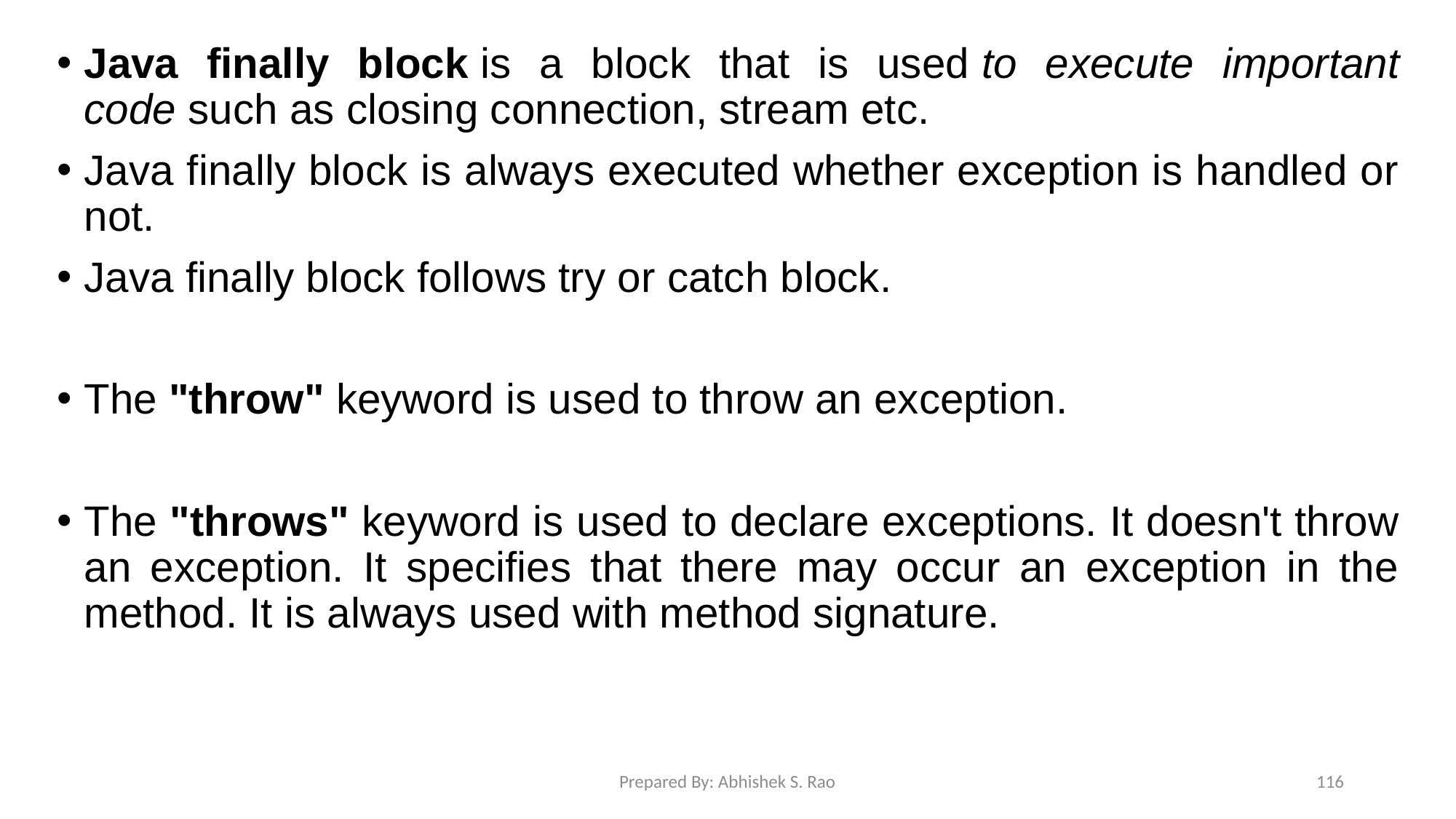

Java finally block is a block that is used to execute important code such as closing connection, stream etc.
Java finally block is always executed whether exception is handled or not.
Java finally block follows try or catch block.

The "throw" keyword is used to throw an exception.

The "throws" keyword is used to declare exceptions. It doesn't throw an exception. It specifies that there may occur an exception in the method. It is always used with method signature.

Prepared By: Abhishek S. Rao
116